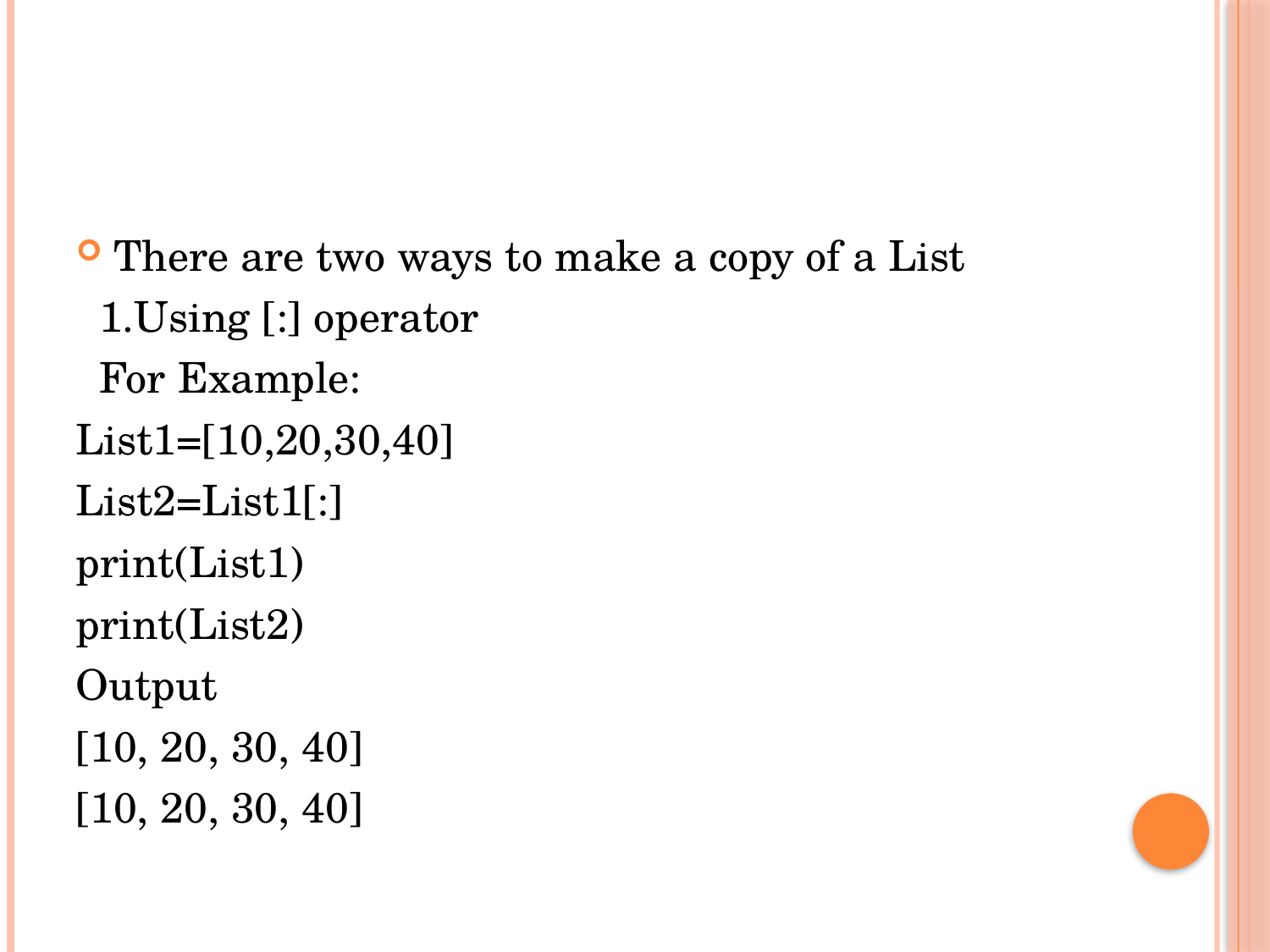

#
There are two ways to make a copy of a List
  1.Using [:] operator
  For Example:
List1=[10,20,30,40]
List2=List1[:]
print(List1)
print(List2)
Output
[10, 20, 30, 40]
[10, 20, 30, 40]